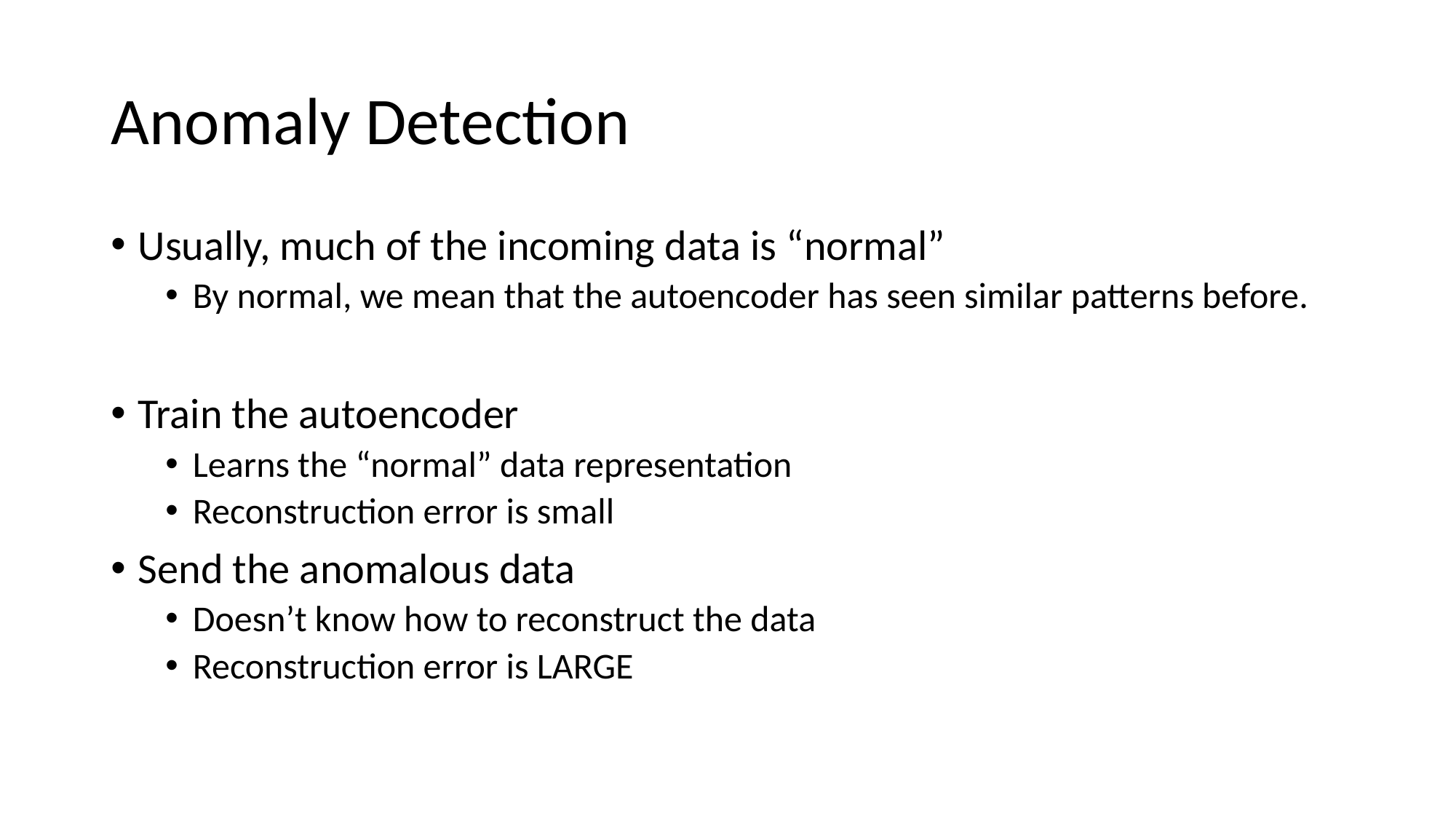

# Anomaly Detection
Usually, much of the incoming data is “normal”
By normal, we mean that the autoencoder has seen similar patterns before.

Train the autoencoder
Learns the “normal” data representation
Reconstruction error is small
Send the anomalous data
Doesn’t know how to reconstruct the data
Reconstruction error is LARGE